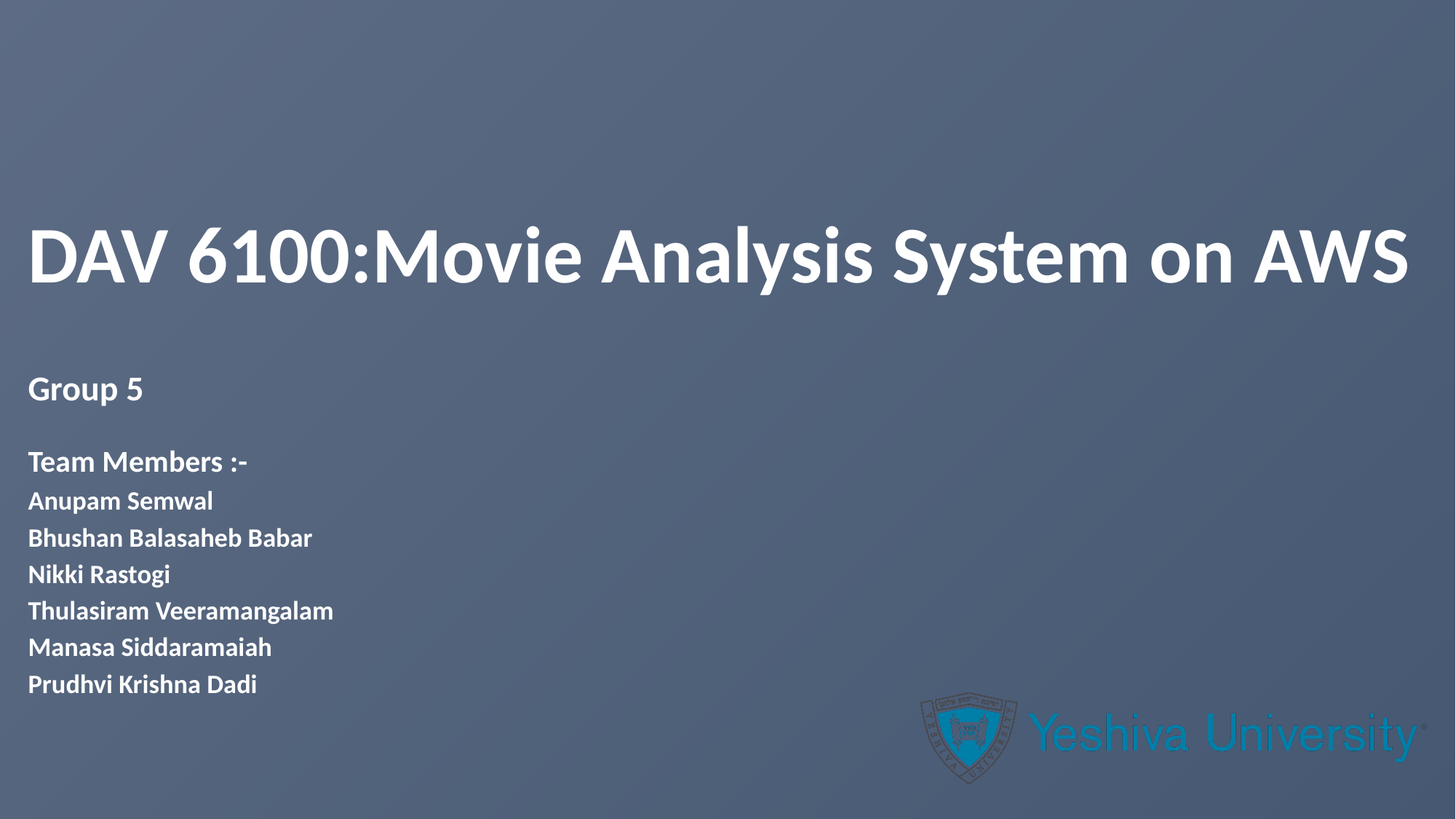

# DAV 6100:Movie Analysis System on AWS
Instructions:
Give your presentation a name and be sure to put your group number in the placeholder.
This template will be use for the final delivery of your project
Group 5

Team Members :-
Anupam Semwal
Bhushan Balasaheb Babar
Nikki Rastogi
Thulasiram Veeramangalam
Manasa Siddaramaiah
Prudhvi Krishna Dadi